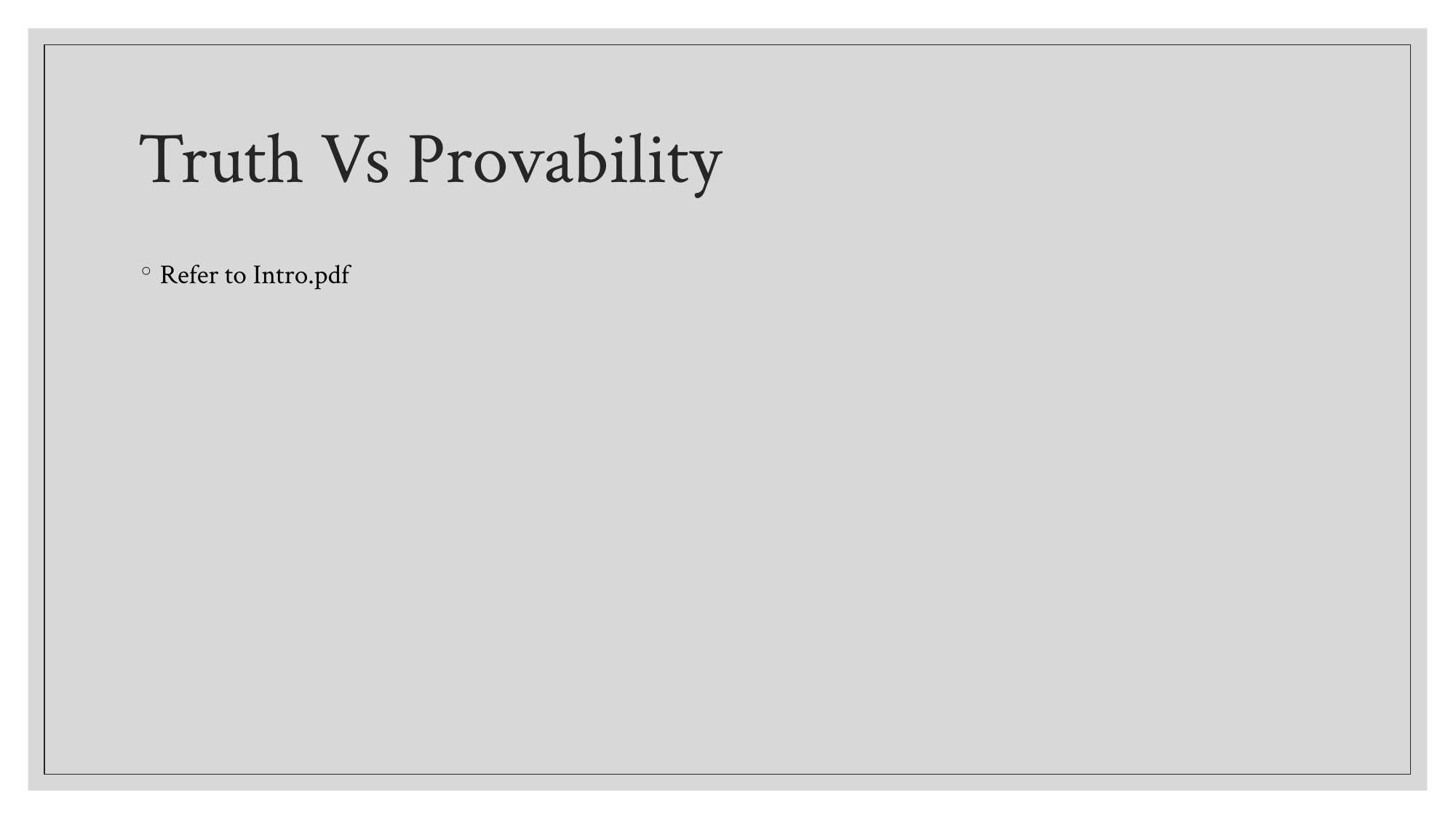

# Truth Vs Provability
Refer to Intro.pdf